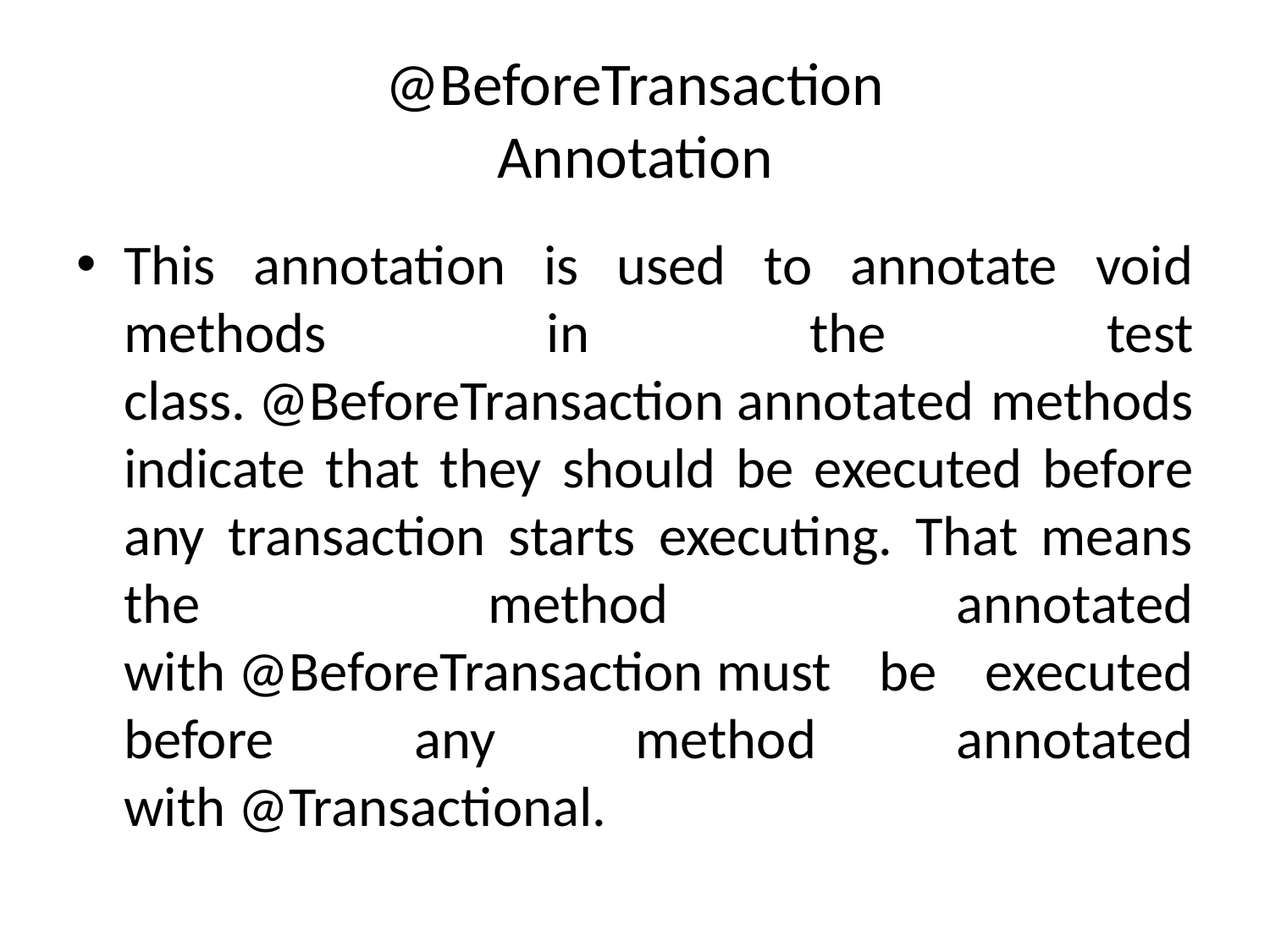

# @BeforeTransaction Annotation
This annotation is used to annotate void methods in the test class. @BeforeTransaction annotated methods indicate that they should be executed before any transaction starts executing. That means the method annotated with @BeforeTransaction must be executed before any method annotated with @Transactional.